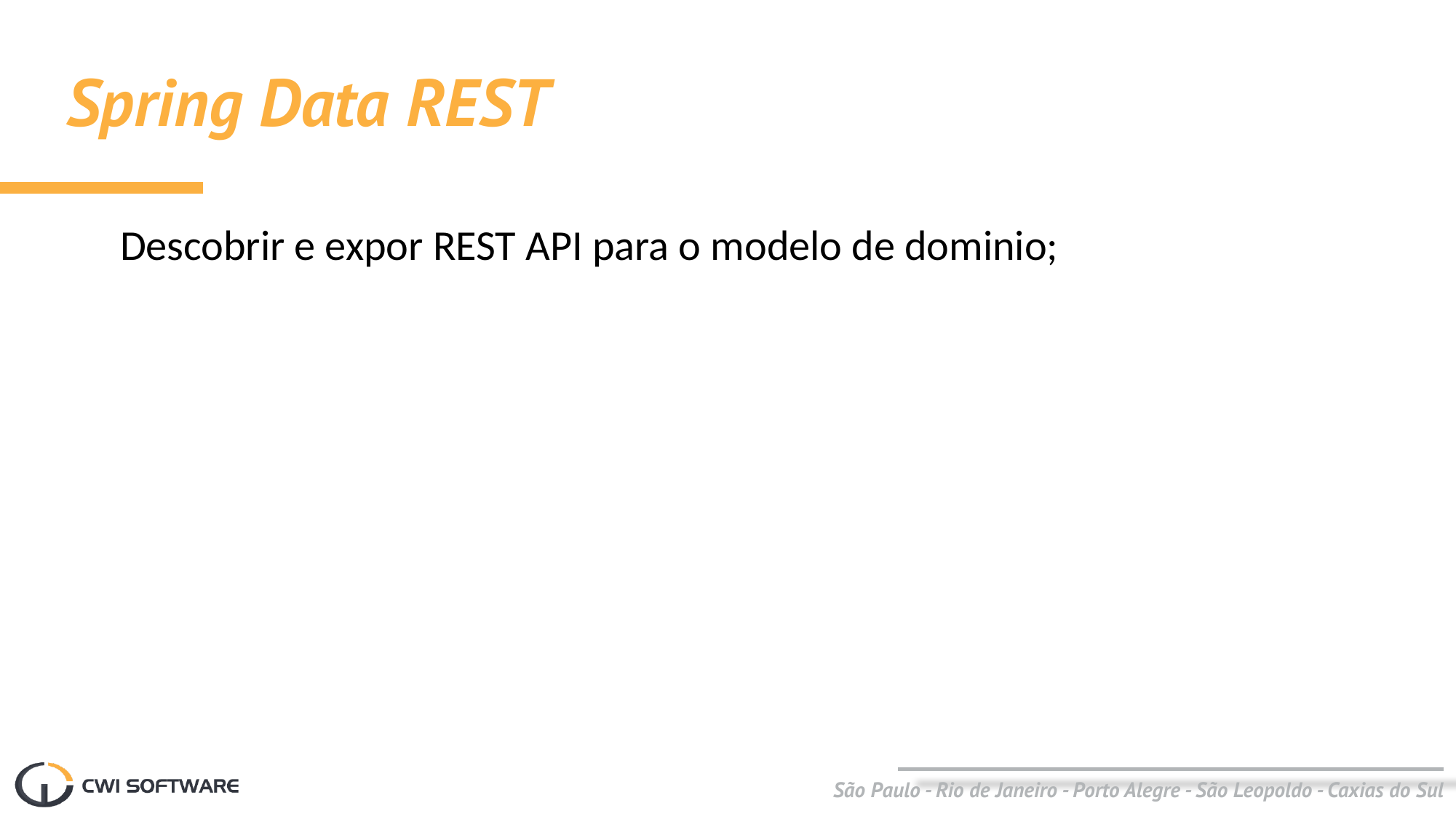

# Spring Data REST
Descobrir e expor REST API para o modelo de dominio;